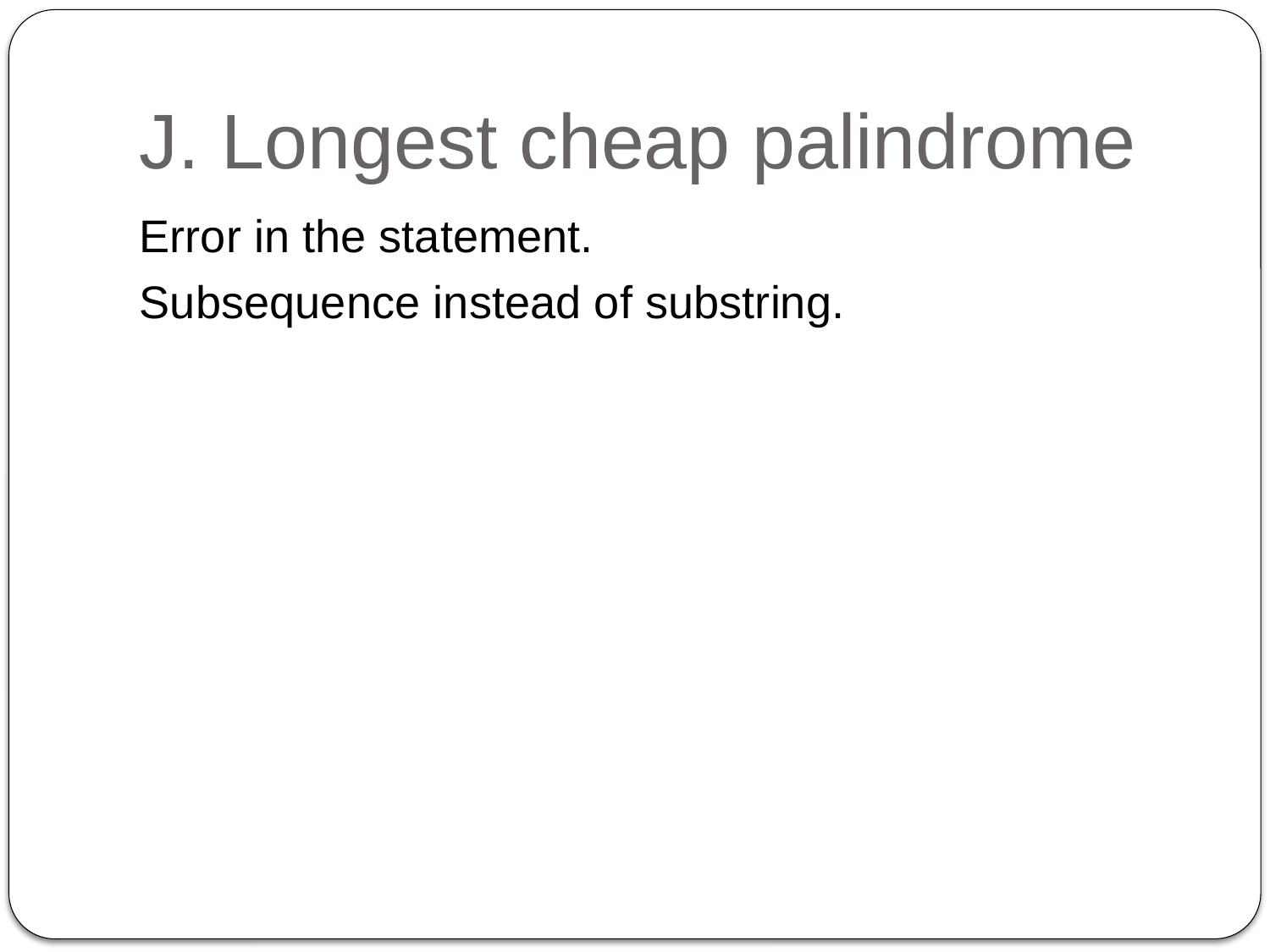

# J. Longest cheap palindrome
Error in the statement.
Subsequence instead of substring.